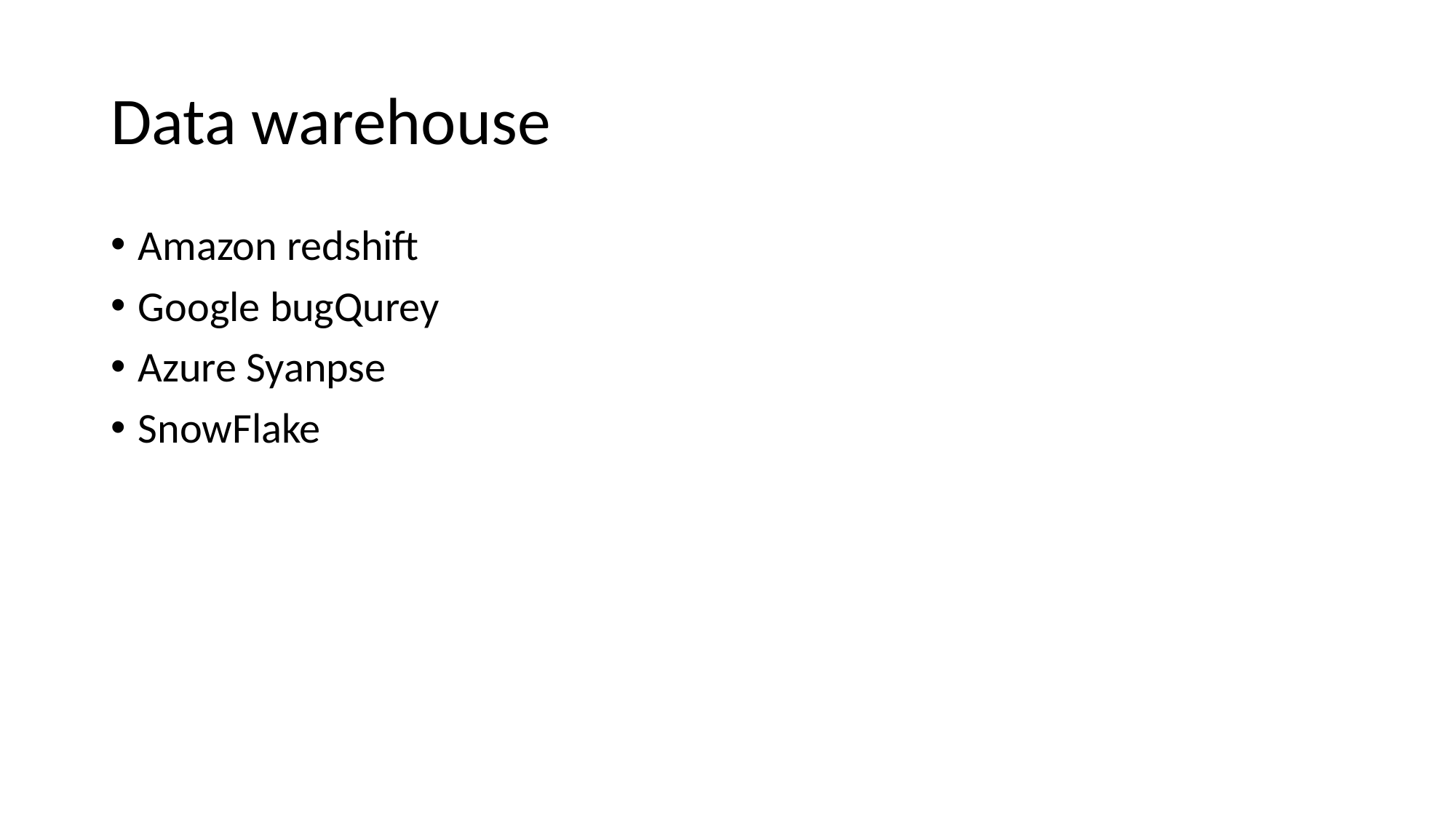

# Data warehouse
Amazon redshift
Google bugQurey
Azure Syanpse
SnowFlake